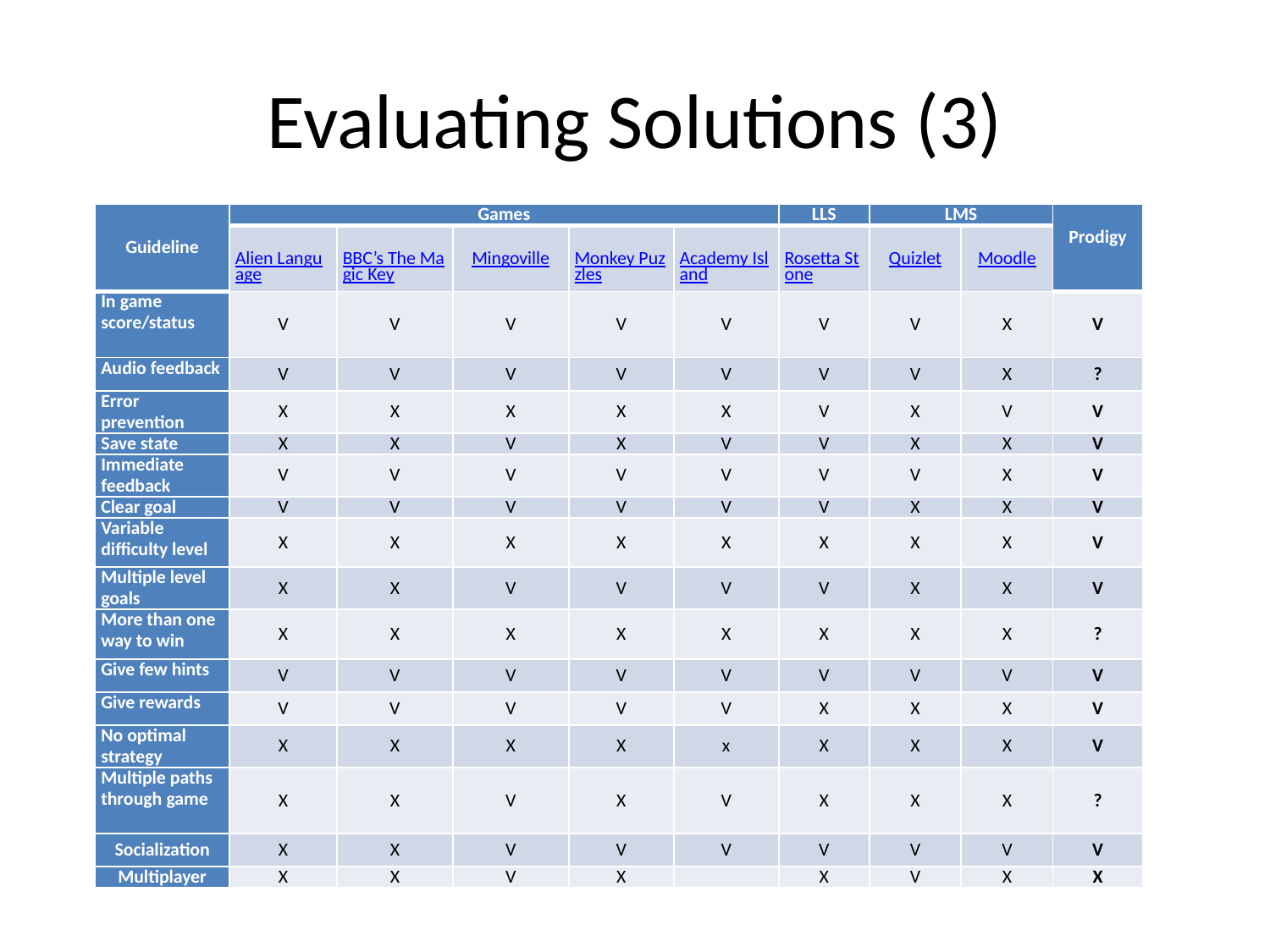

# Evaluating Solutions (3)
| Guideline | Games |  |  |  |  | LLS | LMS |  | Prodigy |
| --- | --- | --- | --- | --- | --- | --- | --- | --- | --- |
|  | Alien Language | BBC’s The Magic Key | Mingoville | Monkey Puzzles | Academy Island | Rosetta Stone | Quizlet | Moodle |  |
| In game score/status | V | V | V | V | V | V | V | X | V |
| Audio feedback | V | V | V | V | V | V | V | X | ? |
| Error prevention | X | X | X | X | X | V | X | V | V |
| Save state | X | X | V | X | V | V | X | X | V |
| Immediate feedback | V | V | V | V | V | V | V | X | V |
| Clear goal | V | V | V | V | V | V | X | X | V |
| Variable difficulty level | X | X | X | X | X | X | X | X | V |
| Multiple level goals | X | X | V | V | V | V | X | X | V |
| More than one way to win | X | X | X | X | X | X | X | X | ? |
| Give few hints | V | V | V | V | V | V | V | V | V |
| Give rewards | V | V | V | V | V | X | X | X | V |
| No optimal strategy | X | X | X | X | x | X | X | X | V |
| Multiple paths through game | X | X | V | X | V | X | X | X | ? |
| Socialization | X | X | V | V | V | V | V | V | V |
| Multiplayer | X | X | V | X |  | X | V | X | X |